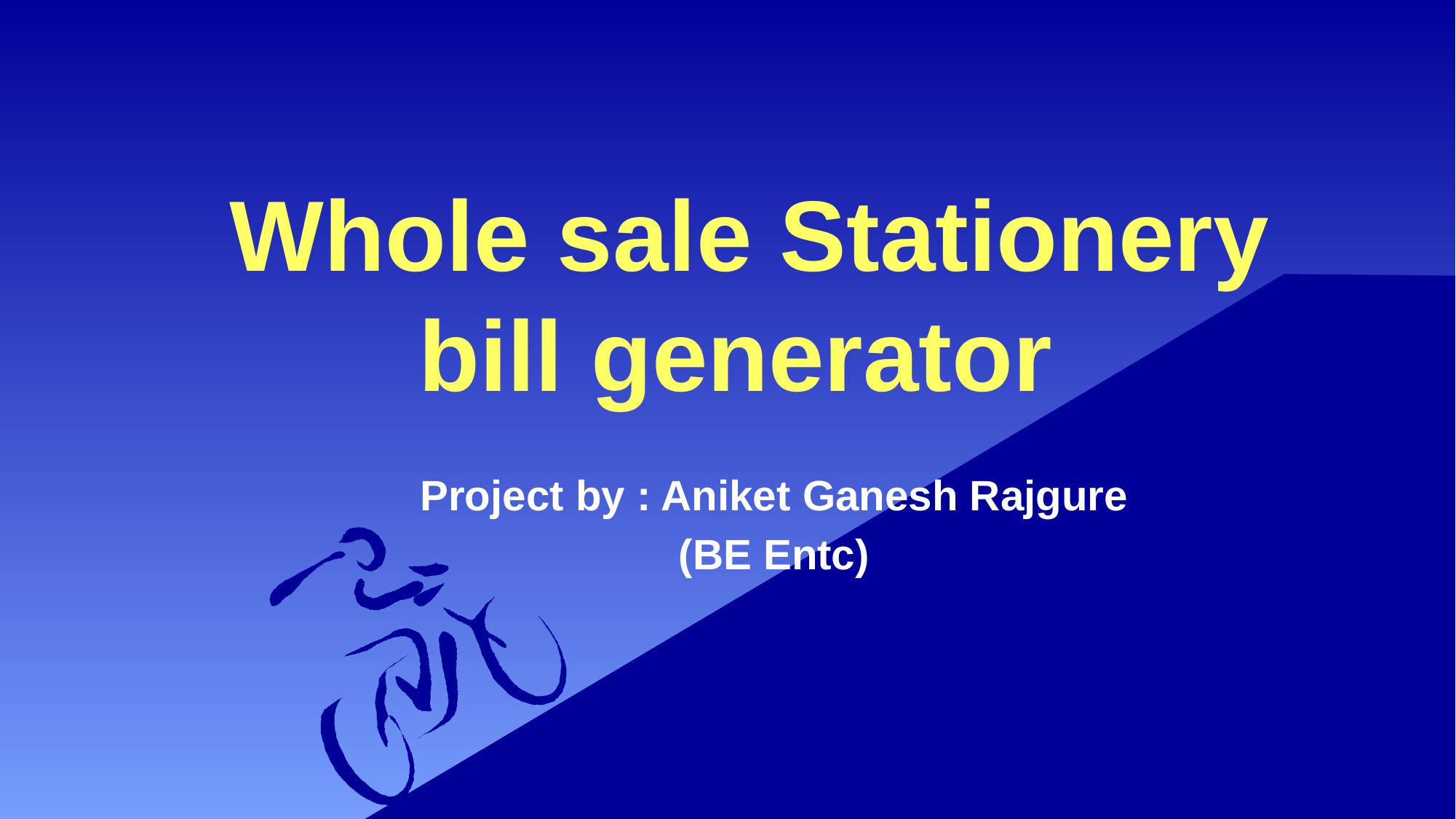

# Whole sale Stationery bill generator
Project by : Aniket Ganesh Rajgure
(BE Entc)